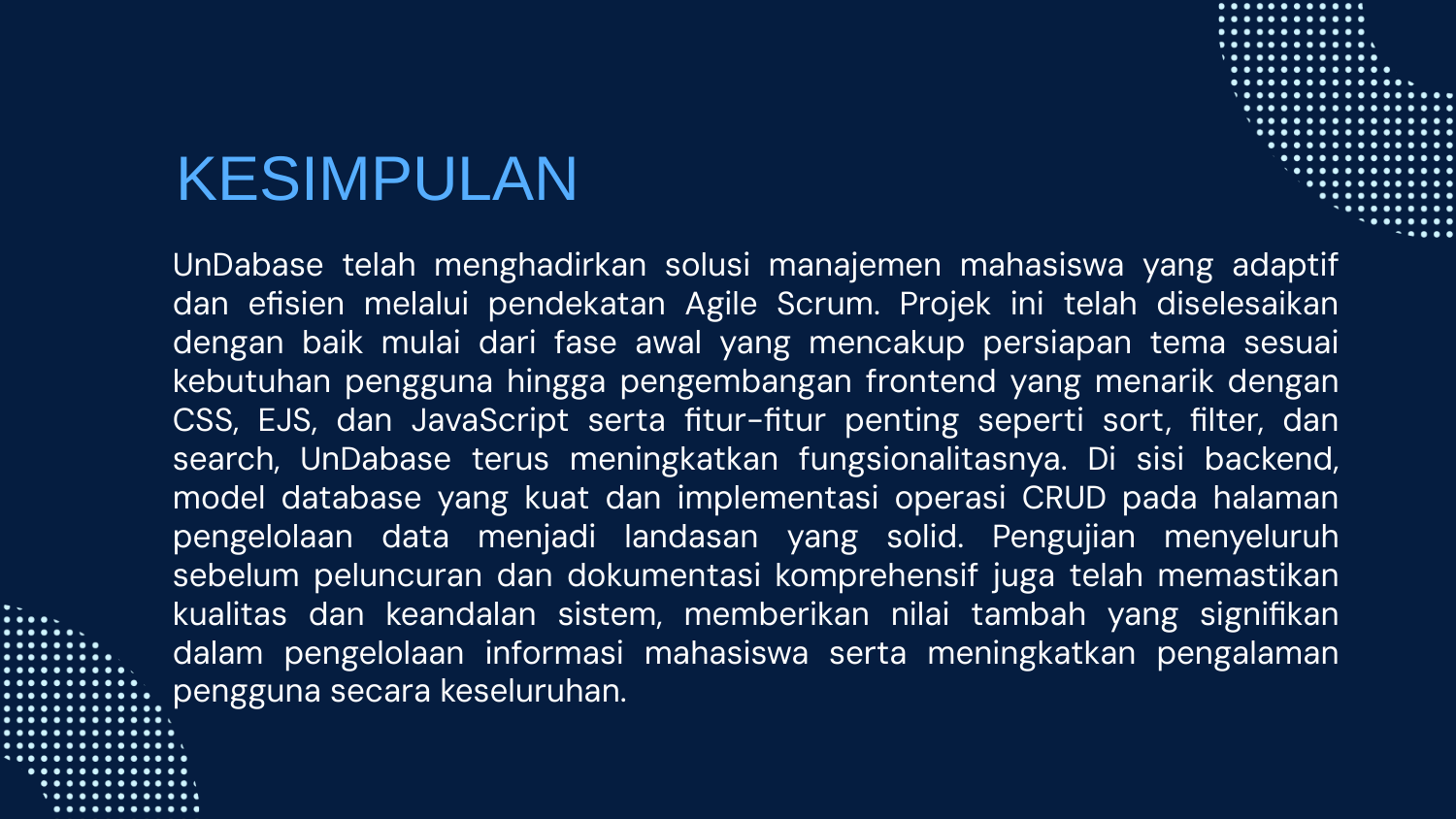

KESIMPULAN
UnDabase telah menghadirkan solusi manajemen mahasiswa yang adaptif dan efisien melalui pendekatan Agile Scrum. Projek ini telah diselesaikan dengan baik mulai dari fase awal yang mencakup persiapan tema sesuai kebutuhan pengguna hingga pengembangan frontend yang menarik dengan CSS, EJS, dan JavaScript serta fitur-fitur penting seperti sort, filter, dan search, UnDabase terus meningkatkan fungsionalitasnya. Di sisi backend, model database yang kuat dan implementasi operasi CRUD pada halaman pengelolaan data menjadi landasan yang solid. Pengujian menyeluruh sebelum peluncuran dan dokumentasi komprehensif juga telah memastikan kualitas dan keandalan sistem, memberikan nilai tambah yang signifikan dalam pengelolaan informasi mahasiswa serta meningkatkan pengalaman pengguna secara keseluruhan.